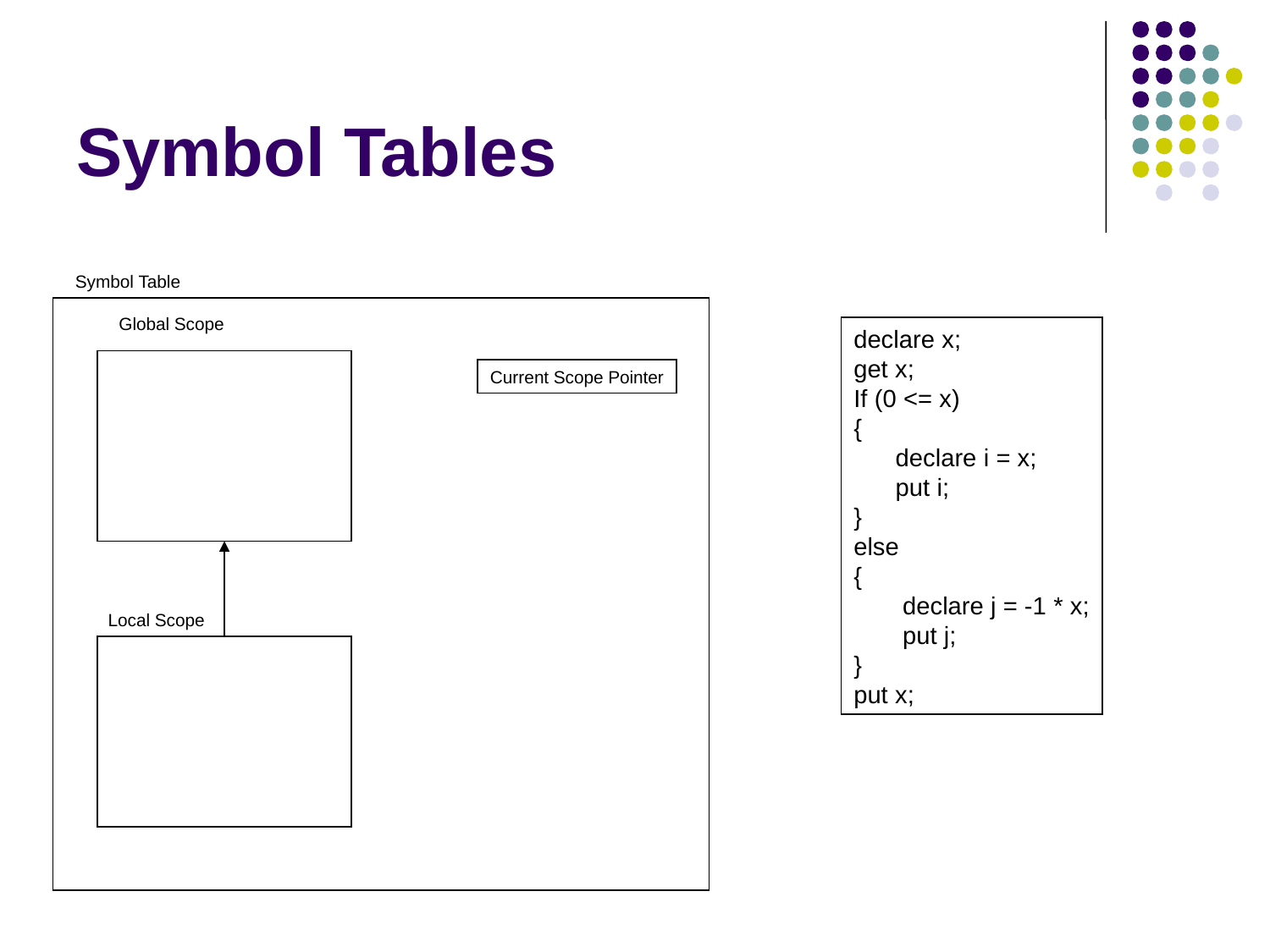

# Symbol Tables
Symbol Table

Global Scope

Current Scope Pointer
Local Scope

declare x;
get x;
If (0 <= x)
{
      declare i = x;
      put i;
}
else
{
       declare j = -1 * x;
       put j;
}
put x;